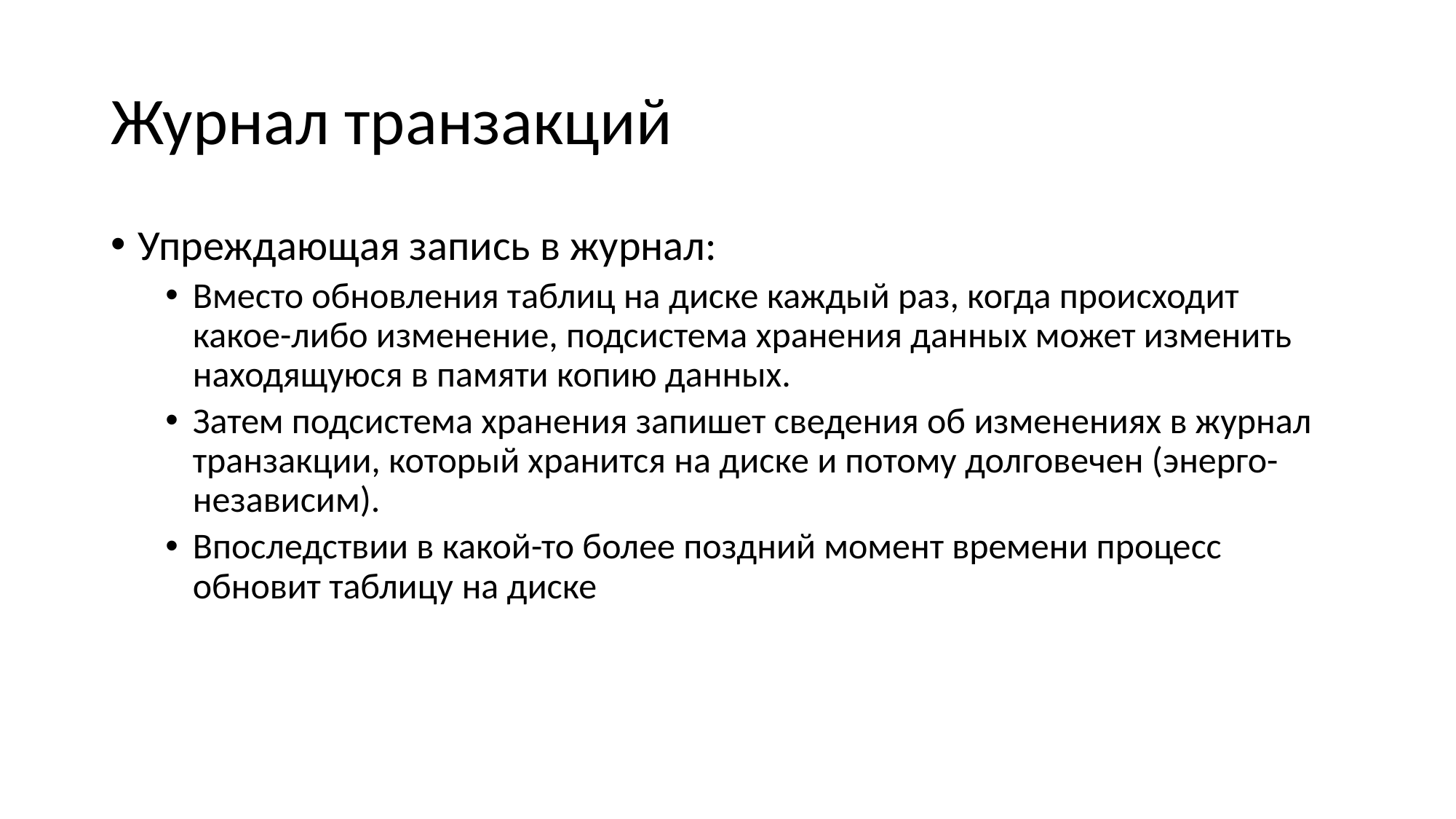

# Журнал транзакций
Упреждающая запись в журнал:
Вместо обновления таблиц на диске каждый раз, когда происходит какое-либо изменение, подсистема хранения данных может изменить находящуюся в памяти копию данных.
Затем подсистема хранения запишет сведения об изменениях в журнал транзакции, который хранится на диске и потому долговечен (энерго-независим).
Впоследствии в какой-то более поздний момент времени процесс обновит таблицу на диске